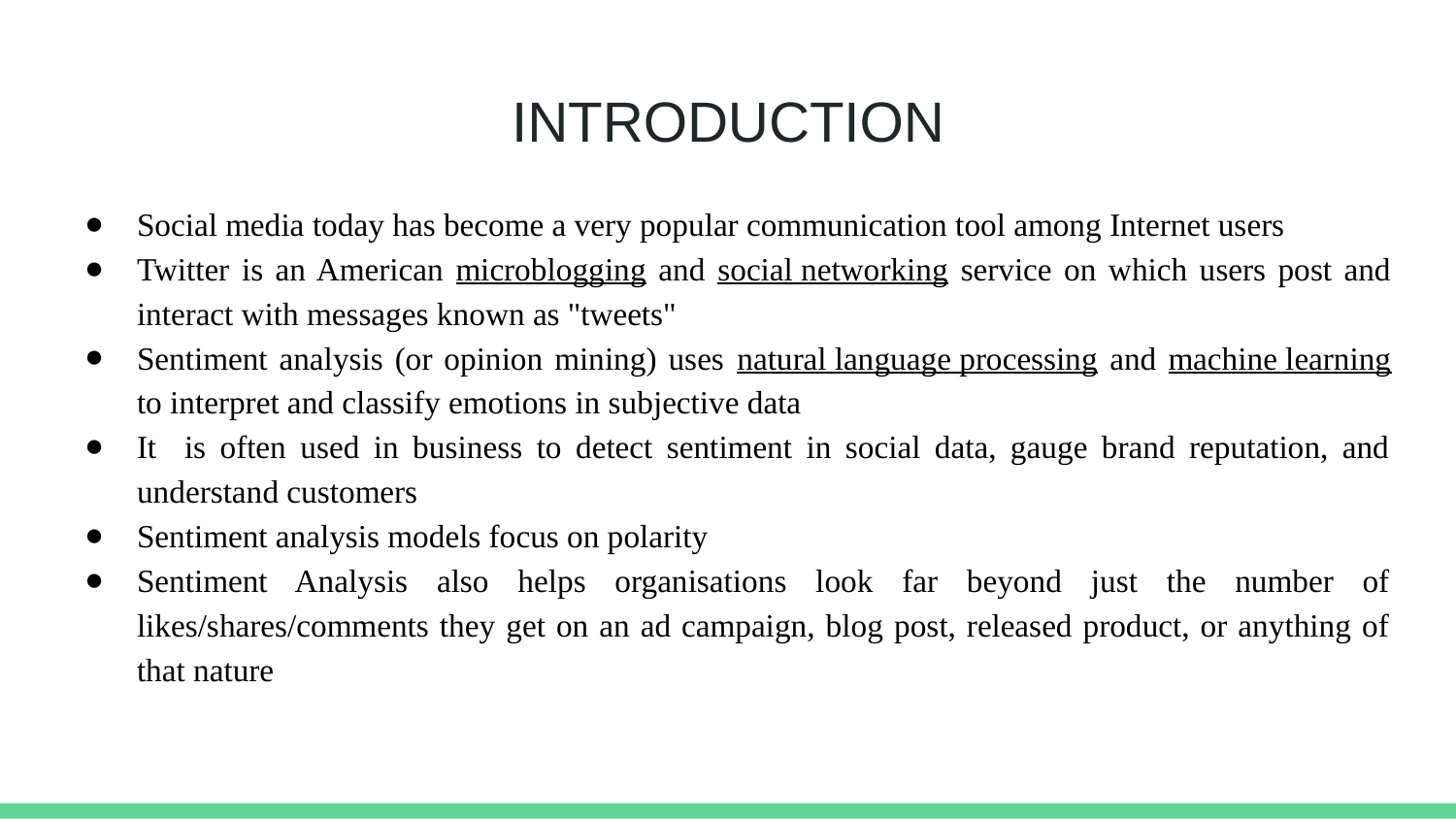

# INTRODUCTION
Social media today has become a very popular communication tool among Internet users
Twitter is an American microblogging and social networking service on which users post and interact with messages known as "tweets"
Sentiment analysis (or opinion mining) uses natural language processing and machine learning to interpret and classify emotions in subjective data
It  is often used in business to detect sentiment in social data, gauge brand reputation, and understand customers
Sentiment analysis models focus on polarity
Sentiment Analysis also helps organisations look far beyond just the number of likes/shares/comments they get on an ad campaign, blog post, released product, or anything of that nature